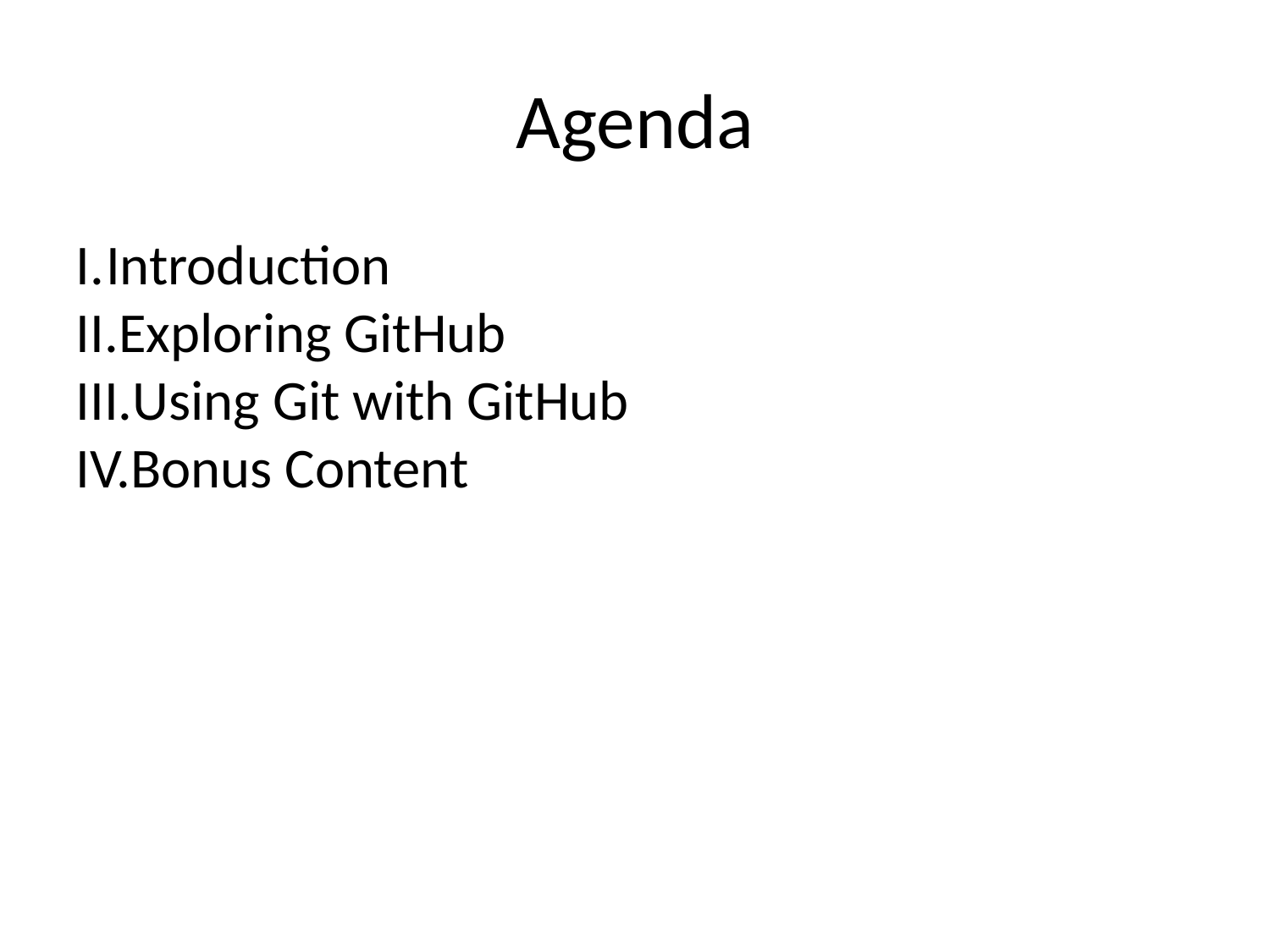

Agenda
Introduction
Exploring GitHub
Using Git with GitHub
Bonus Content